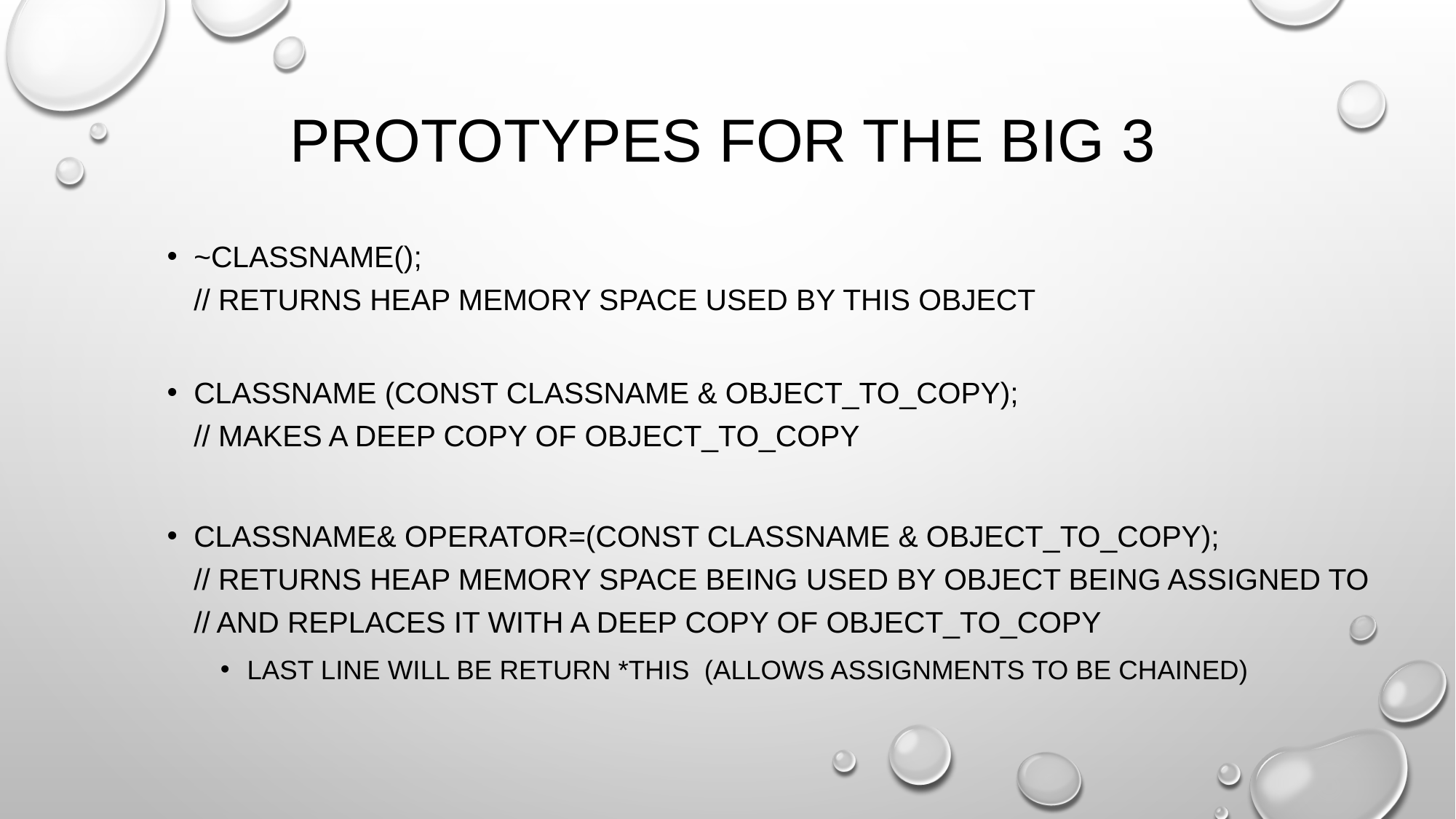

# Prototypes for the big 3
~classname();
// returns heap memory space used by this object
Classname (const classname & object_to_copy);
// makes a deep copy of object_to_copy
Classname& operator=(const classname & object_to_copy);
// returns heap memory space being used by object being assigned to
// and replaces it with a deep copy of object_to_copy
Last line will be return *this  (allows assignments to be chained)